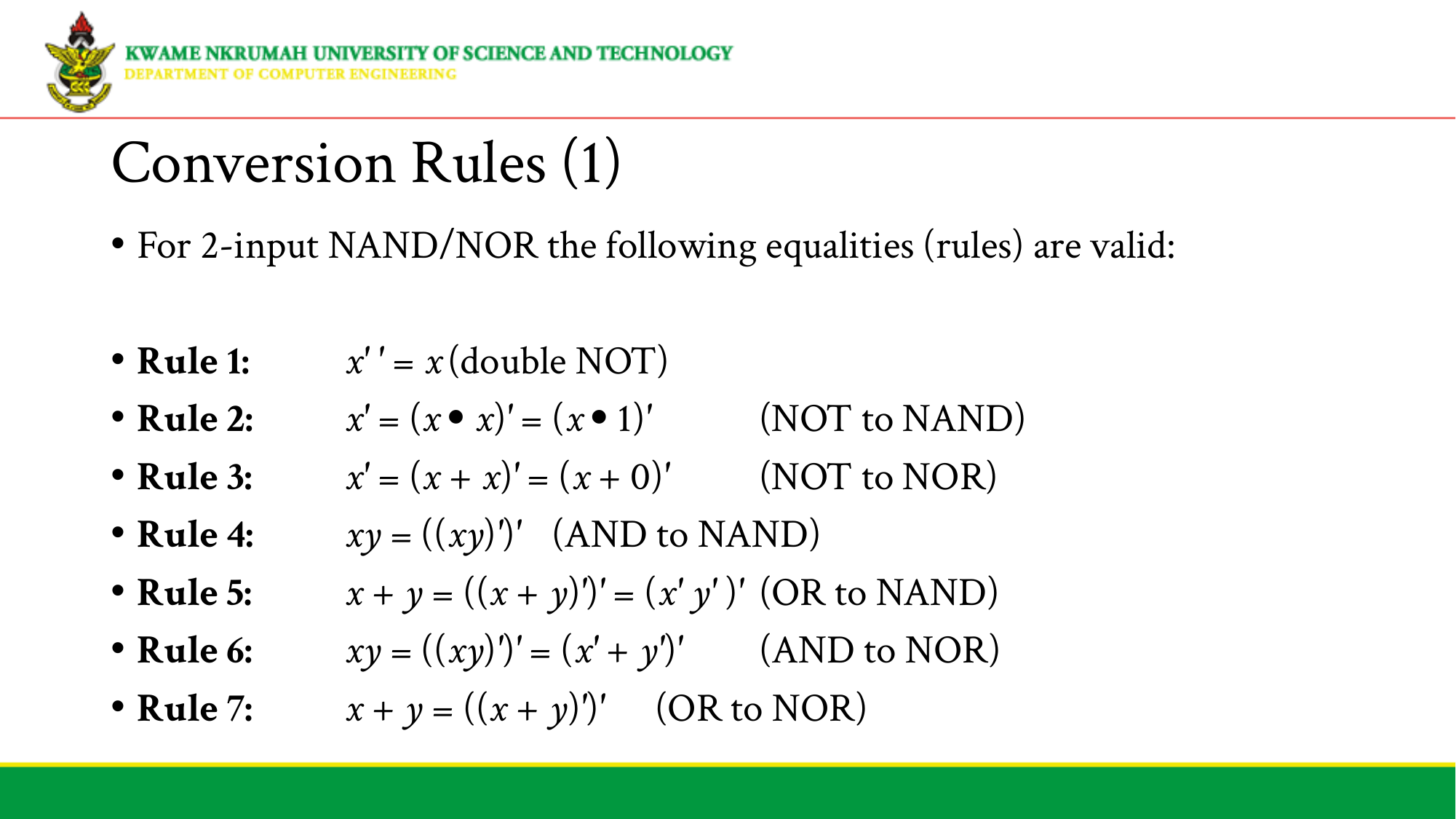

# Conversion Rules (1)
For 2-input NAND/NOR the following equalities (rules) are valid:

Rule 1: 	x' ' = x				(double NOT)
Rule 2: 	x' = (x • x)' = (x • 1)' 	(NOT to NAND)
Rule 3:	x' = (x + x)' = (x + 0)'		(NOT to NOR)
Rule 4: 	xy = ((xy)')' 			(AND to NAND)
Rule 5: 	x + y = ((x + y)')' = (x' y' )' 	(OR to NAND)
Rule 6: 	xy = ((xy)')' = (x' + y')' 	(AND to NOR)
Rule 7: 	x + y = ((x + y)')' 		(OR to NOR)